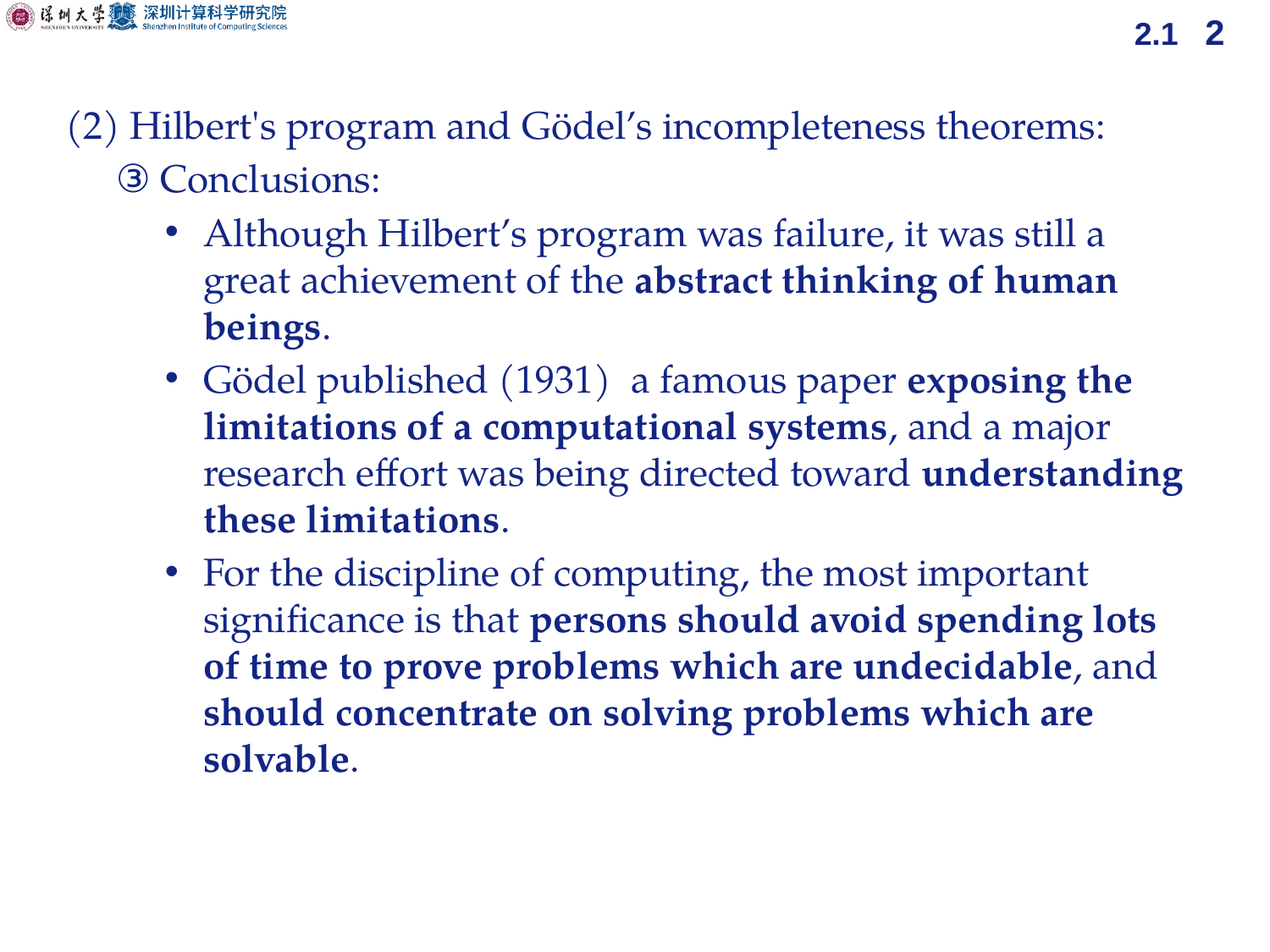

2.1   2
(2) Hilbert's program and Gödel’s incompleteness theorems:
③ Conclusions:
Although Hilbert’s program was failure, it was still a great achievement of the abstract thinking of human beings.
Gödel published (1931)  a famous paper exposing the limitations of a computational systems, and a major research effort was being directed toward understanding these limitations.
For the discipline of computing, the most important significance is that persons should avoid spending lots of time to prove problems which are undecidable, and should concentrate on solving problems which are solvable.